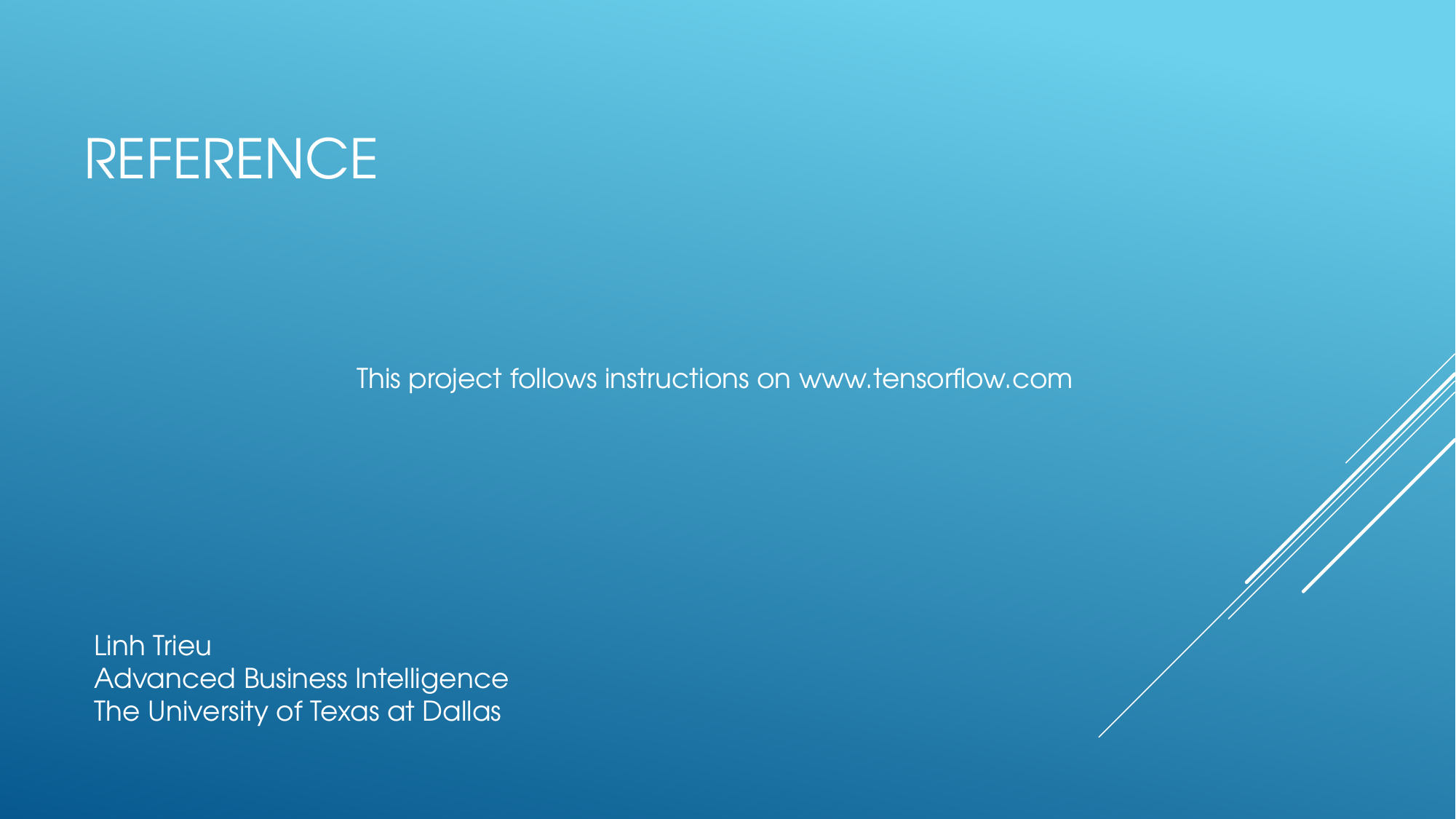

# Reference
This project follows instructions on www.tensorflow.com
Linh Trieu
Advanced Business Intelligence
The University of Texas at Dallas